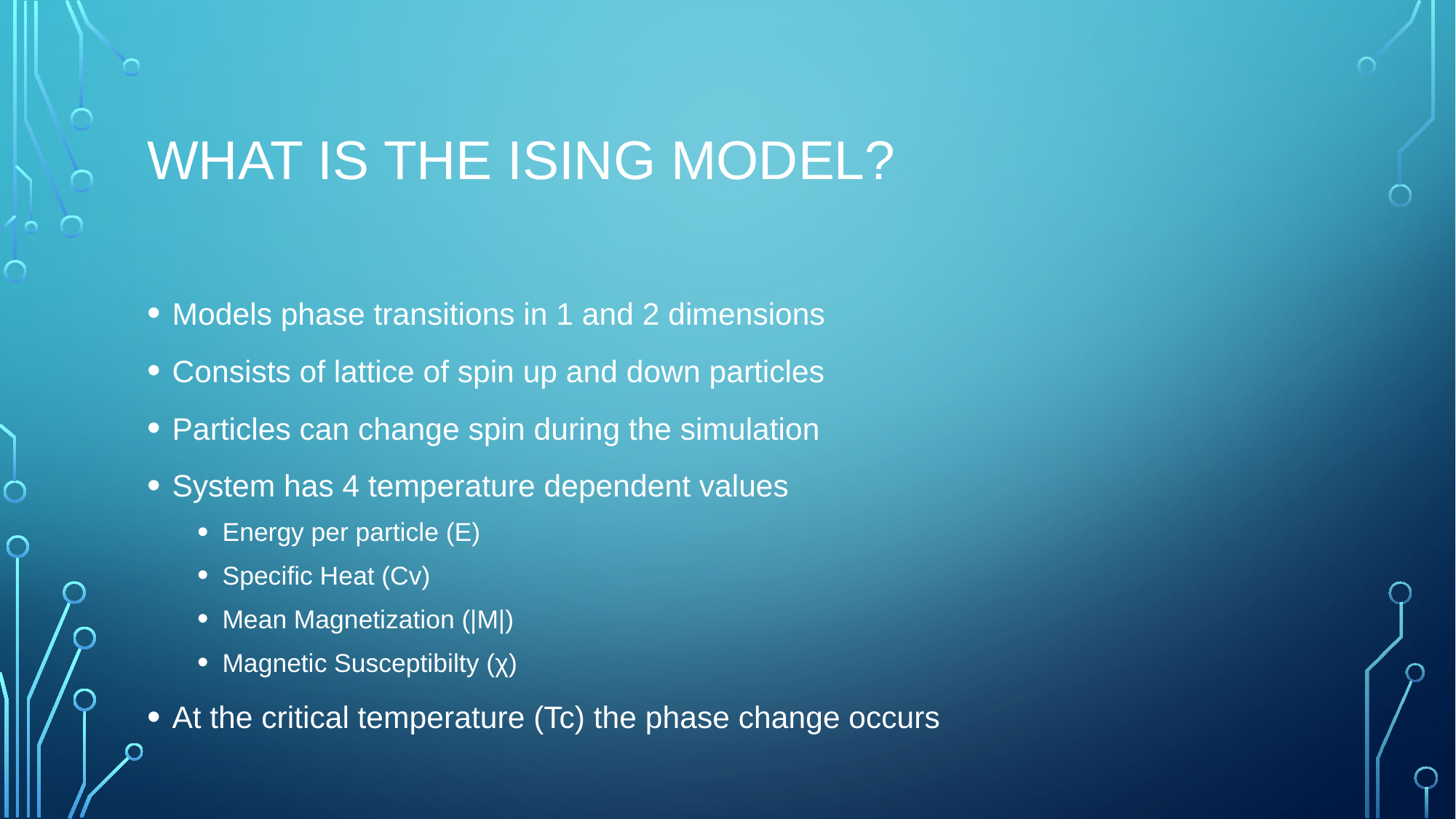

# What is the Ising Model?
Models phase transitions in 1 and 2 dimensions
Consists of lattice of spin up and down particles
Particles can change spin during the simulation
System has 4 temperature dependent values
Energy per particle (E)
Specific Heat (Cv)
Mean Magnetization (|M|)
Magnetic Susceptibilty (χ)
At the critical temperature (Tc) the phase change occurs